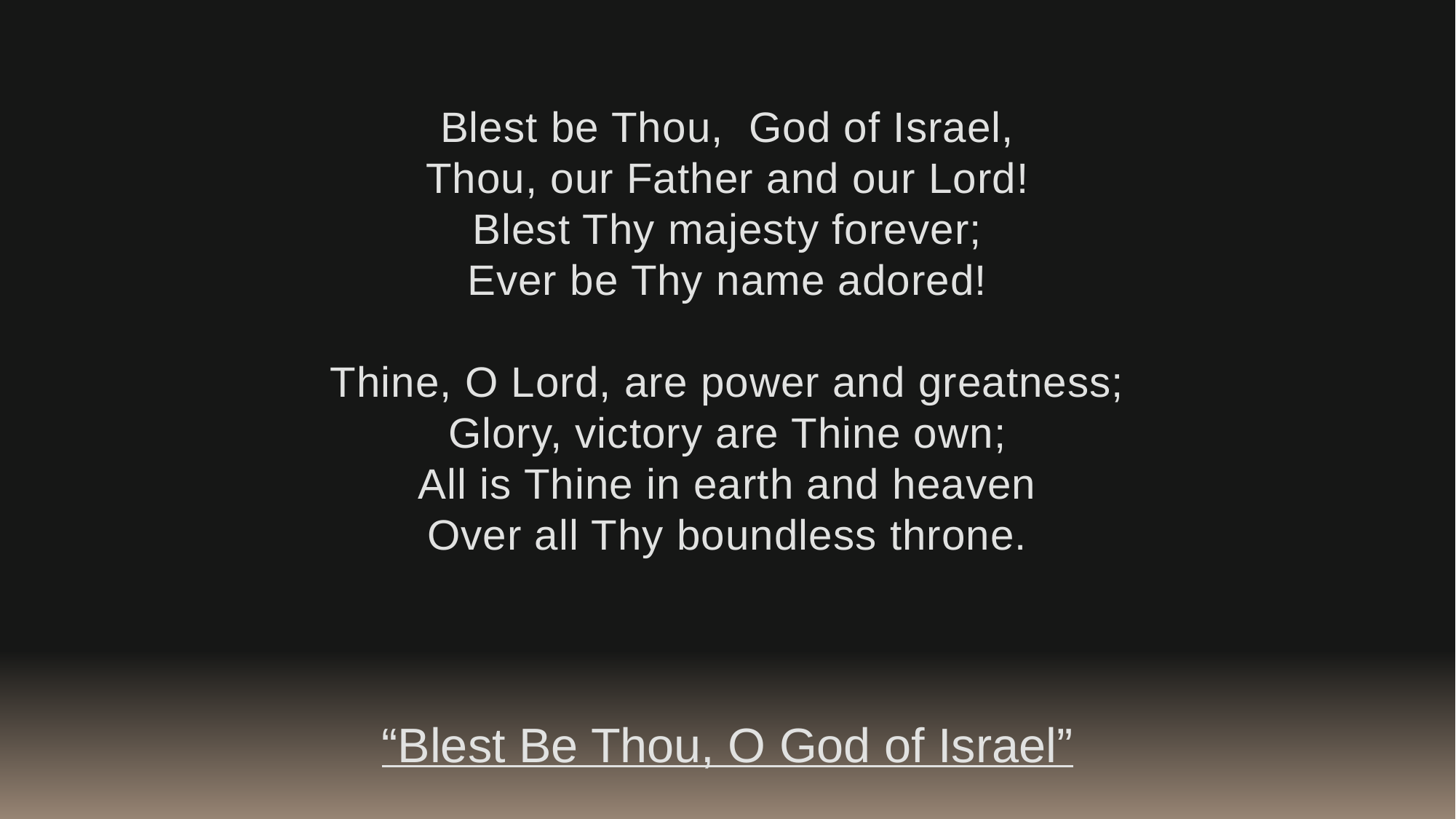

Blest be Thou,  God of Israel,
Thou, our Father and our Lord!
Blest Thy majesty forever;
Ever be Thy name adored!

Thine, O Lord, are power and greatness;
Glory, victory are Thine own;
All is Thine in earth and heaven
Over all Thy boundless throne.

“Blest Be Thou, O God of Israel”